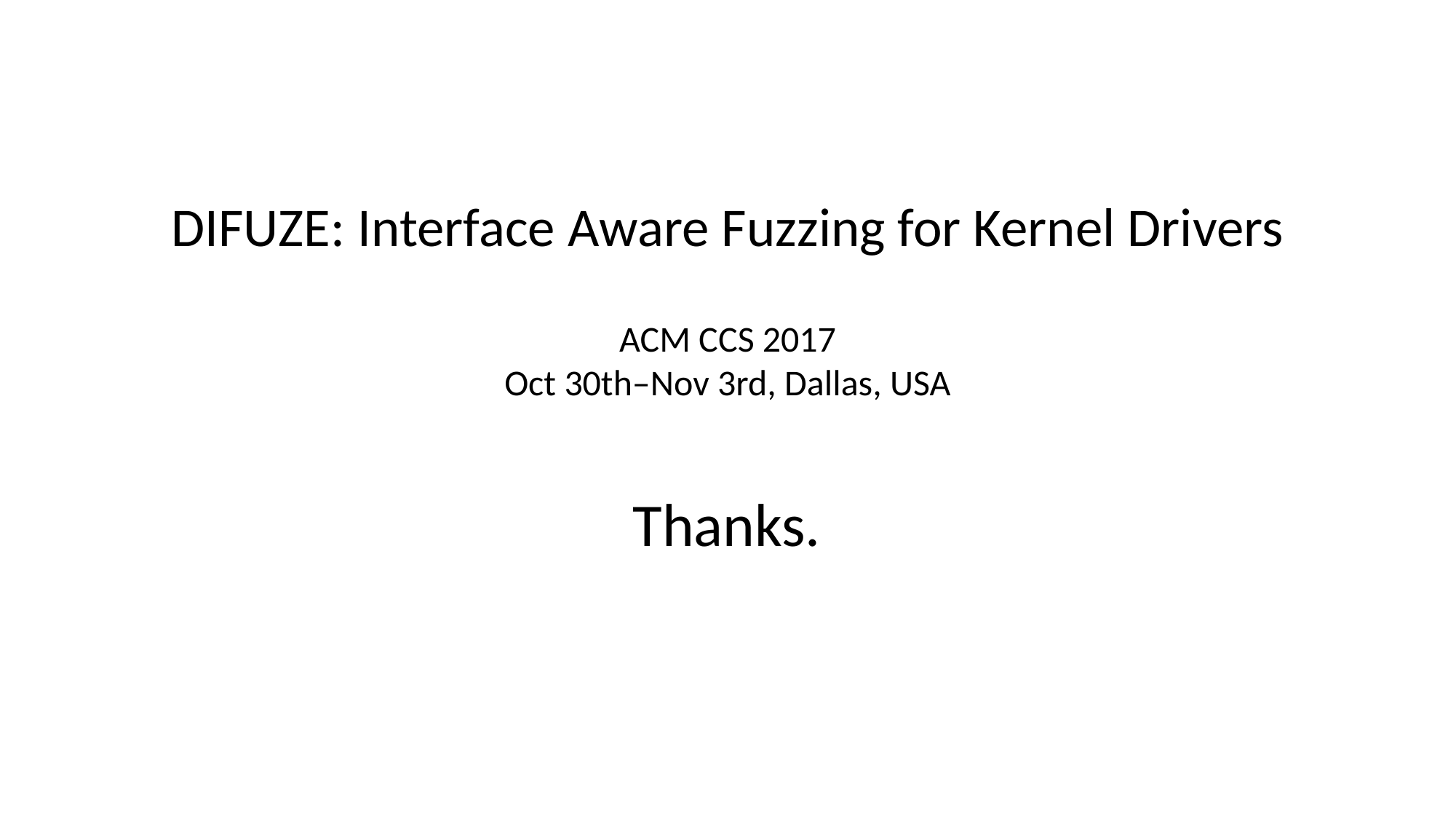

DIFUZE: Interface Aware Fuzzing for Kernel Drivers

ACM CCS 2017
Oct 30th–Nov 3rd, Dallas, USA
Thanks.